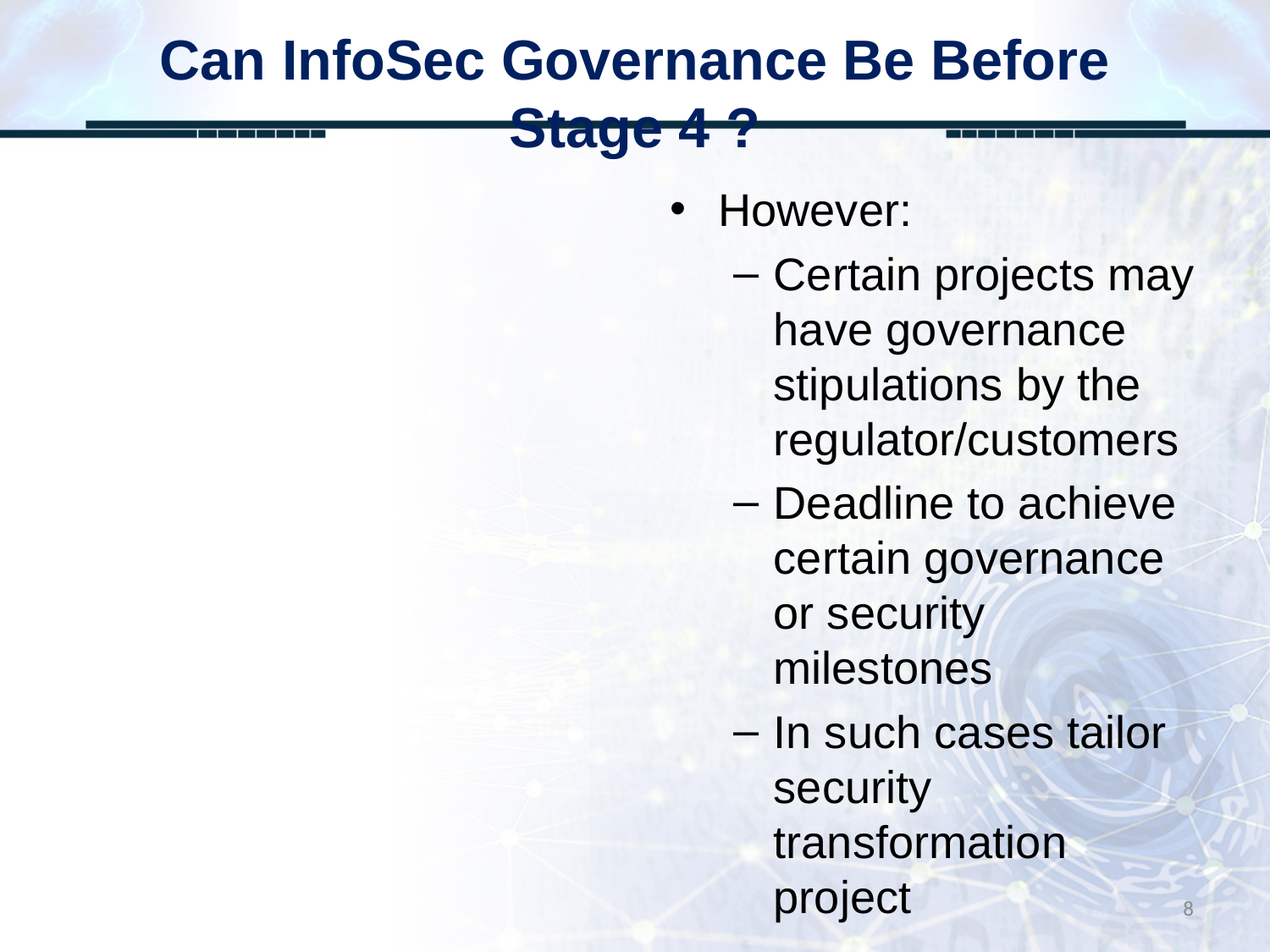

# Can InfoSec Governance Be Before Stage 4 ?
However:
Certain projects may have governance stipulations by the regulator/customers
Deadline to achieve certain governance or security milestones
In such cases tailor security transformation project
8